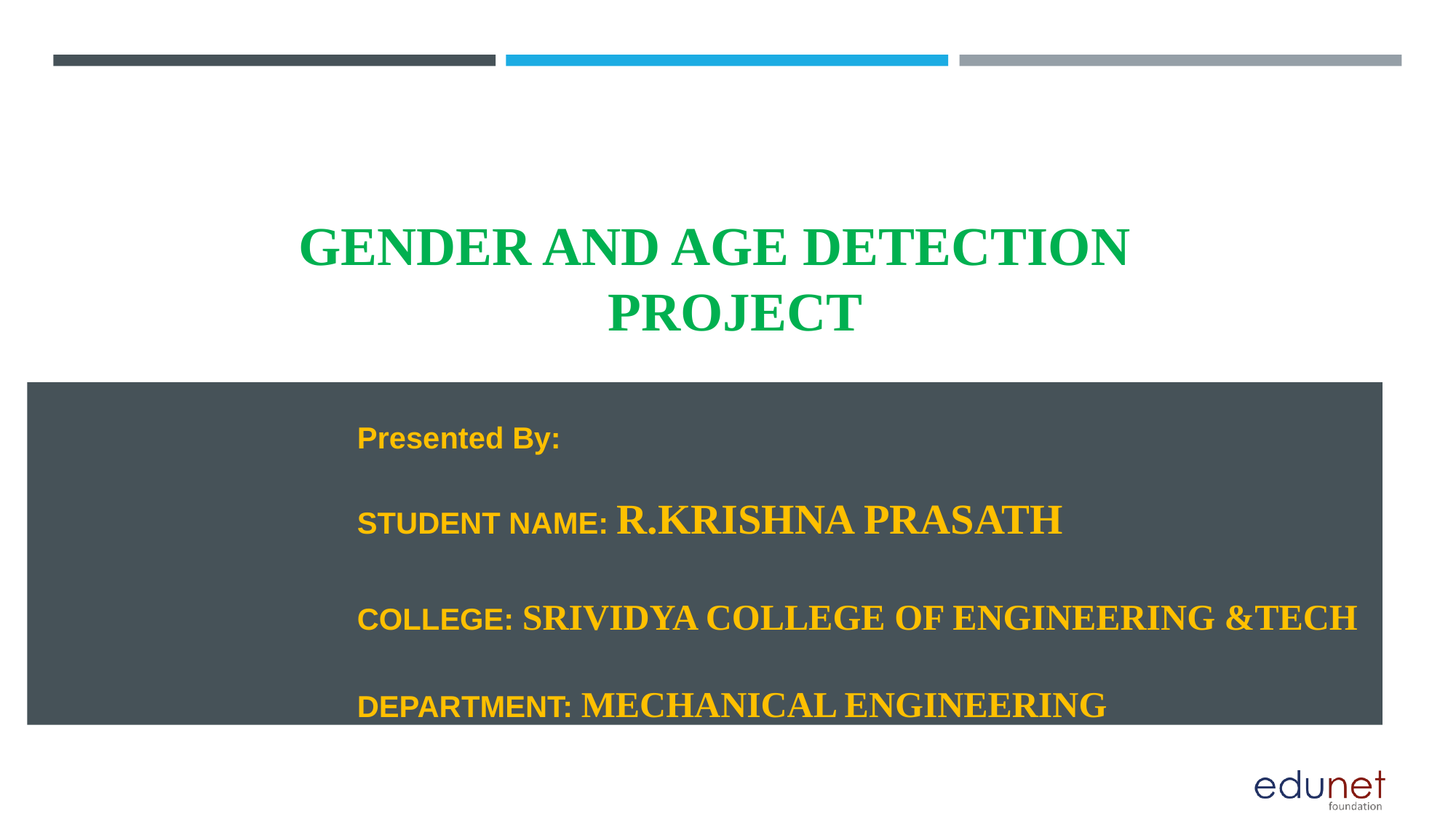

GENDER AND AGE DETECTION    PROJECT

Presented By:

STUDENT NAME: R.KRISHNA PRASATH

COLLEGE: SRIVIDYA COLLEGE OF ENGINEERING &TECH

DEPARTMENT: MECHANICAL ENGINEERING